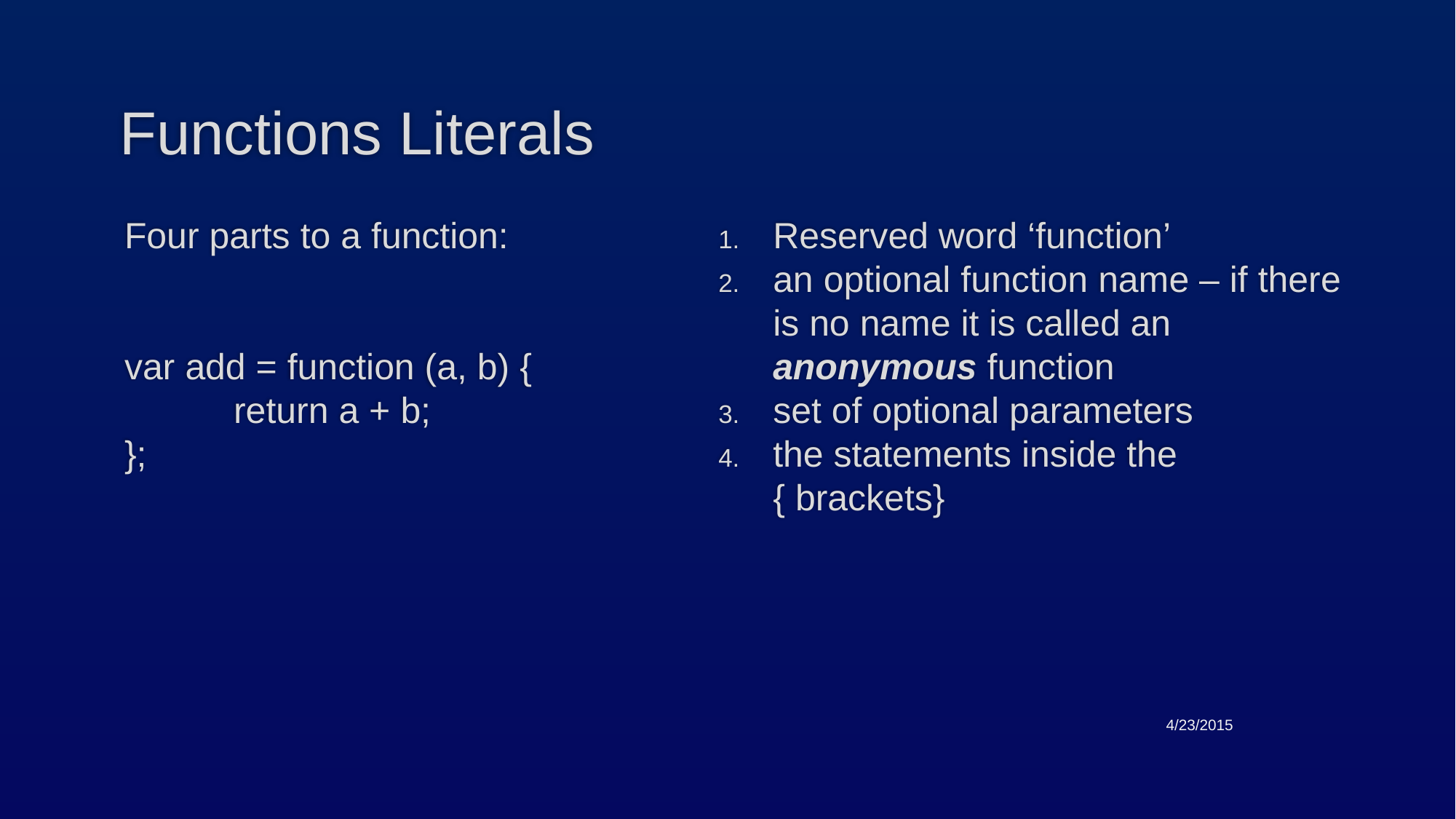

# Functions Literals
Four parts to a function:

var add = function (a, b) {
	return a + b;
};
Reserved word ‘function’
an optional function name – if there is no name it is called an anonymous function
set of optional parameters
the statements inside the { brackets}

4/23/2015